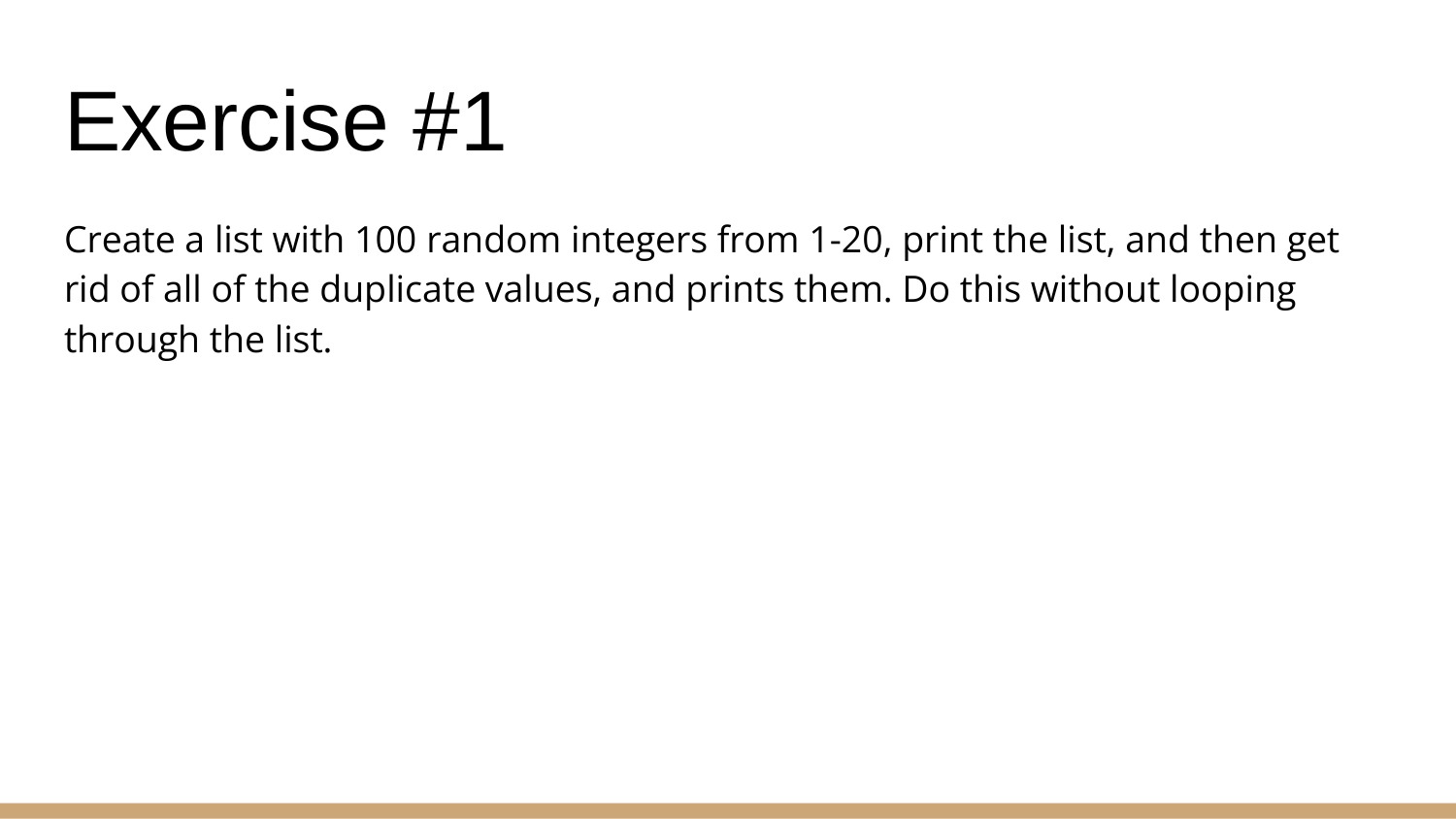

# Exercise #1
Create a list with 100 random integers from 1-20, print the list, and then get rid of all of the duplicate values, and prints them. Do this without looping through the list.